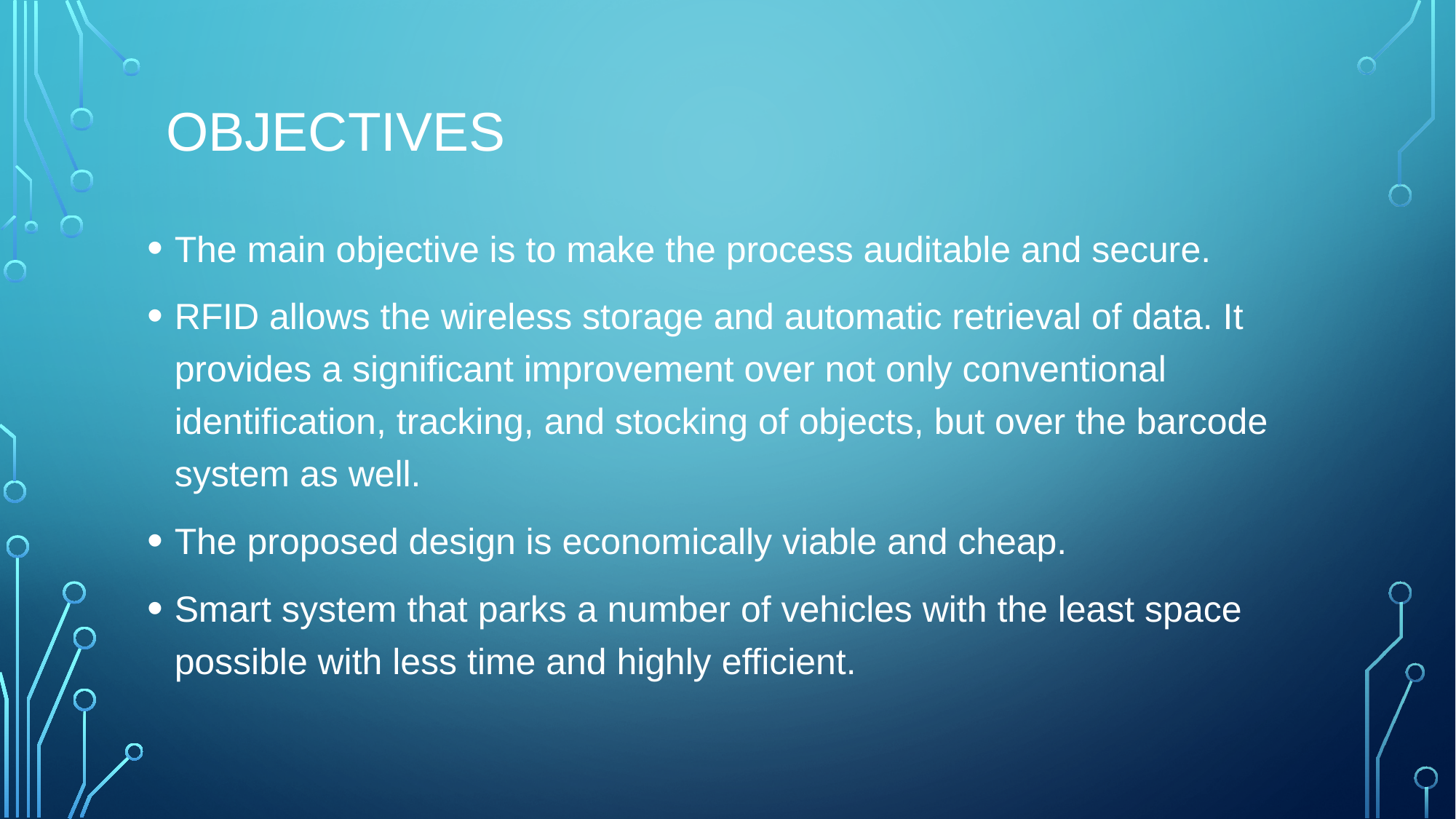

# objectives
The main objective is to make the process auditable and secure.
RFID allows the wireless storage and automatic retrieval of data. It provides a significant improvement over not only conventional identification, tracking, and stocking of objects, but over the barcode system as well.
The proposed design is economically viable and cheap.
Smart system that parks a number of vehicles with the least space possible with less time and highly efficient.